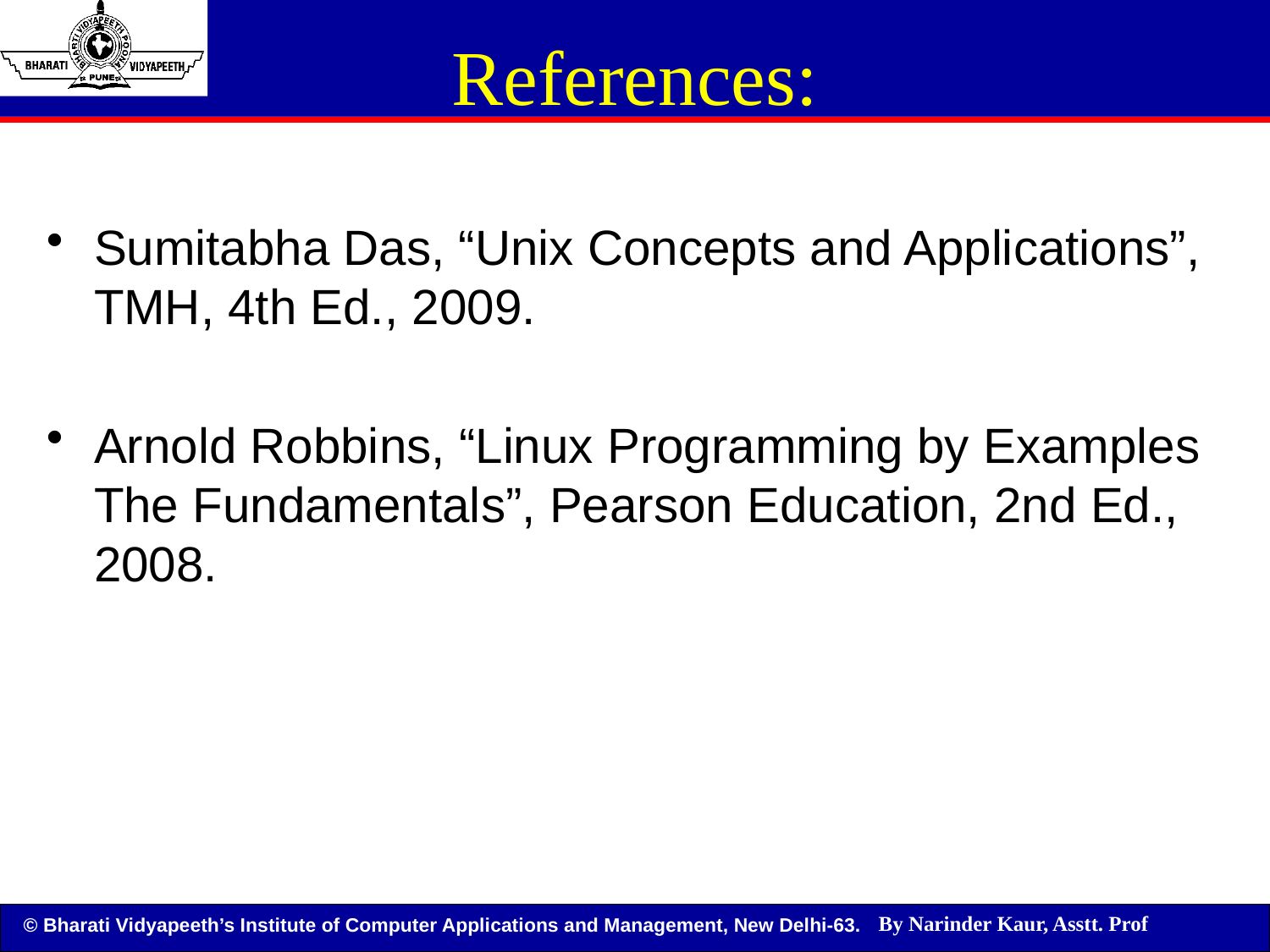

# References:

Sumitabha Das, “Unix Concepts and Applications”, TMH, 4th Ed., 2009.

Arnold Robbins, “Linux Programming by Examples The Fundamentals”, Pearson Education, 2nd Ed., 2008.